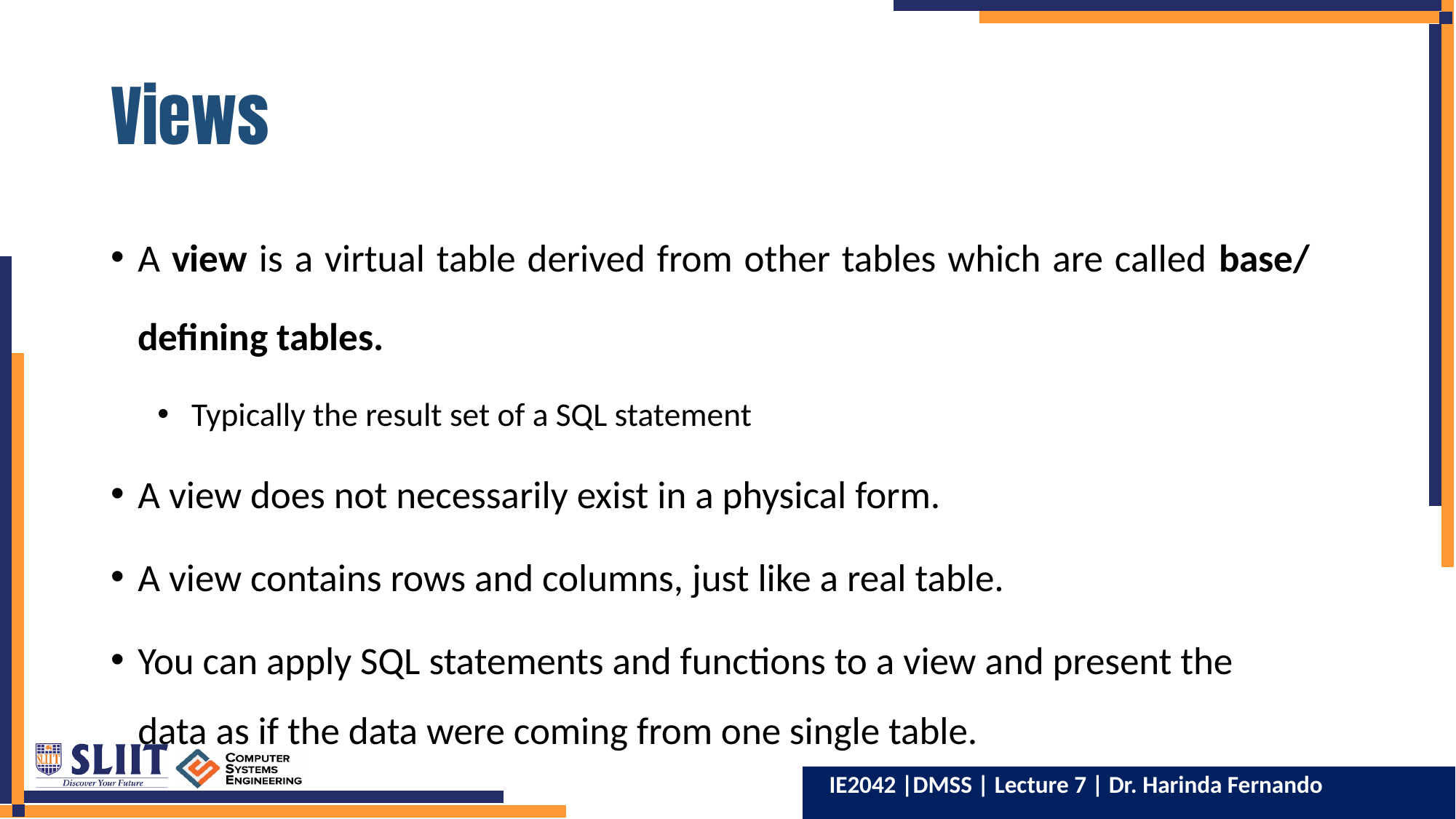

# Views
A view is a virtual table derived from other tables which are called base/ defining tables.
Typically the result set of a SQL statement
A view does not necessarily exist in a physical form.
A view contains rows and columns, just like a real table.
You can apply SQL statements and functions to a view and present the data as if the data were coming from one single table.

4
IE2042 |DMSS | Lecture 7 | Dr. Harinda Fernando